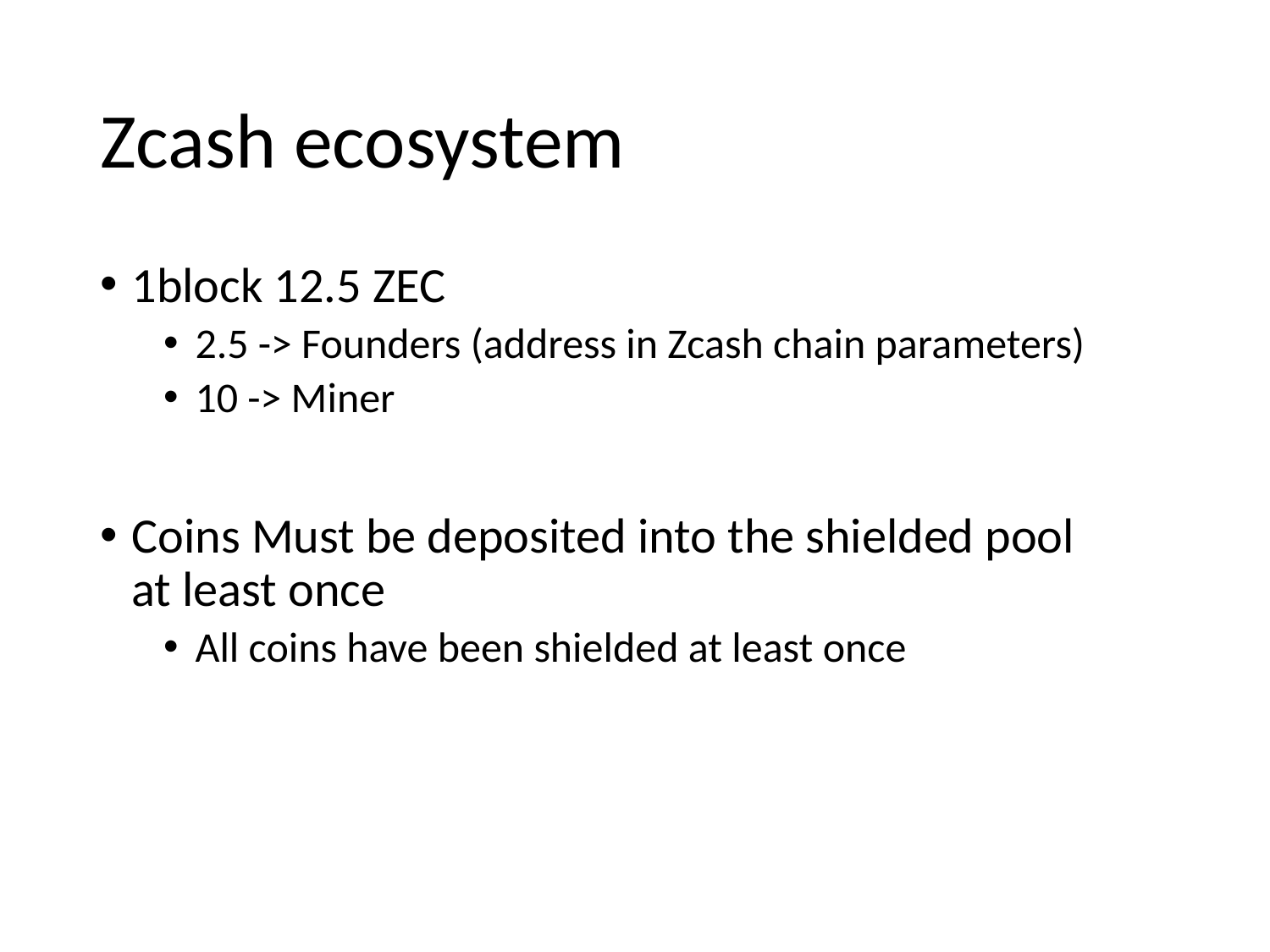

# Zcash ecosystem
1block 12.5 ZEC
2.5 -> Founders (address in Zcash chain parameters)
10 -> Miner

Coins Must be deposited into the shielded pool     at least once
All coins have been shielded at least once